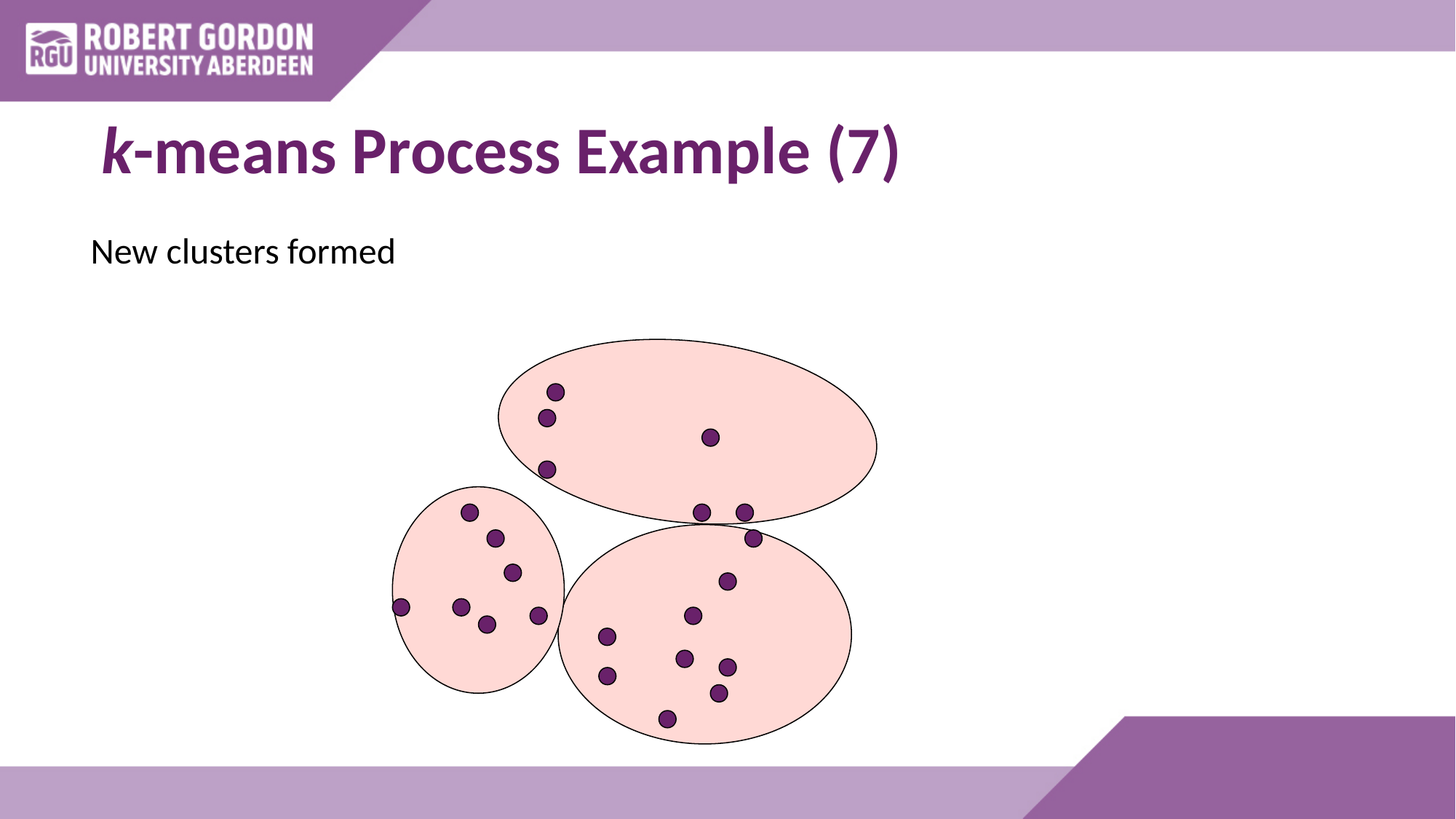

# k-means Process Example (7)
New clusters formed